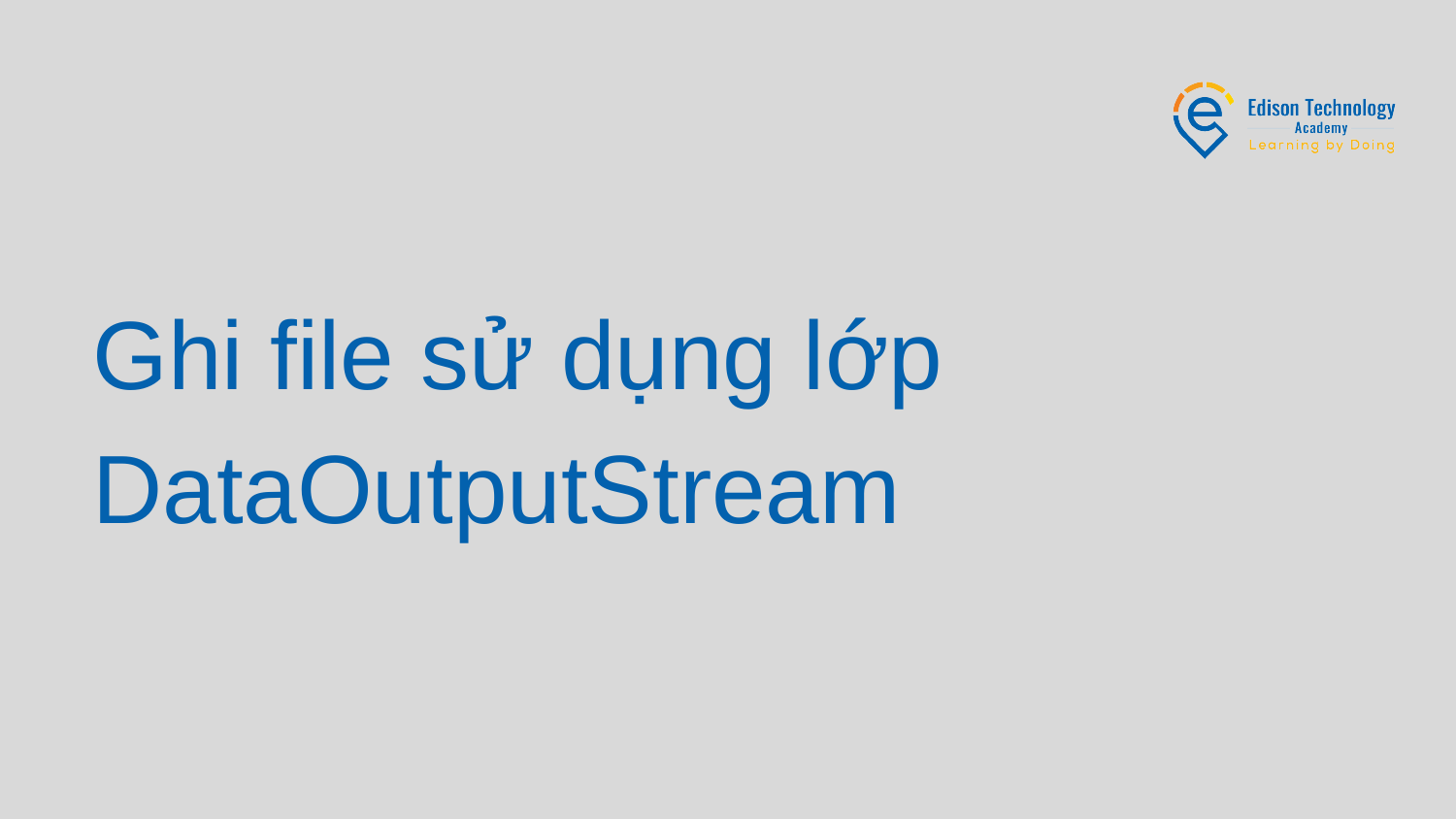

# Ghi file sử dụng lớp DataOutputStream